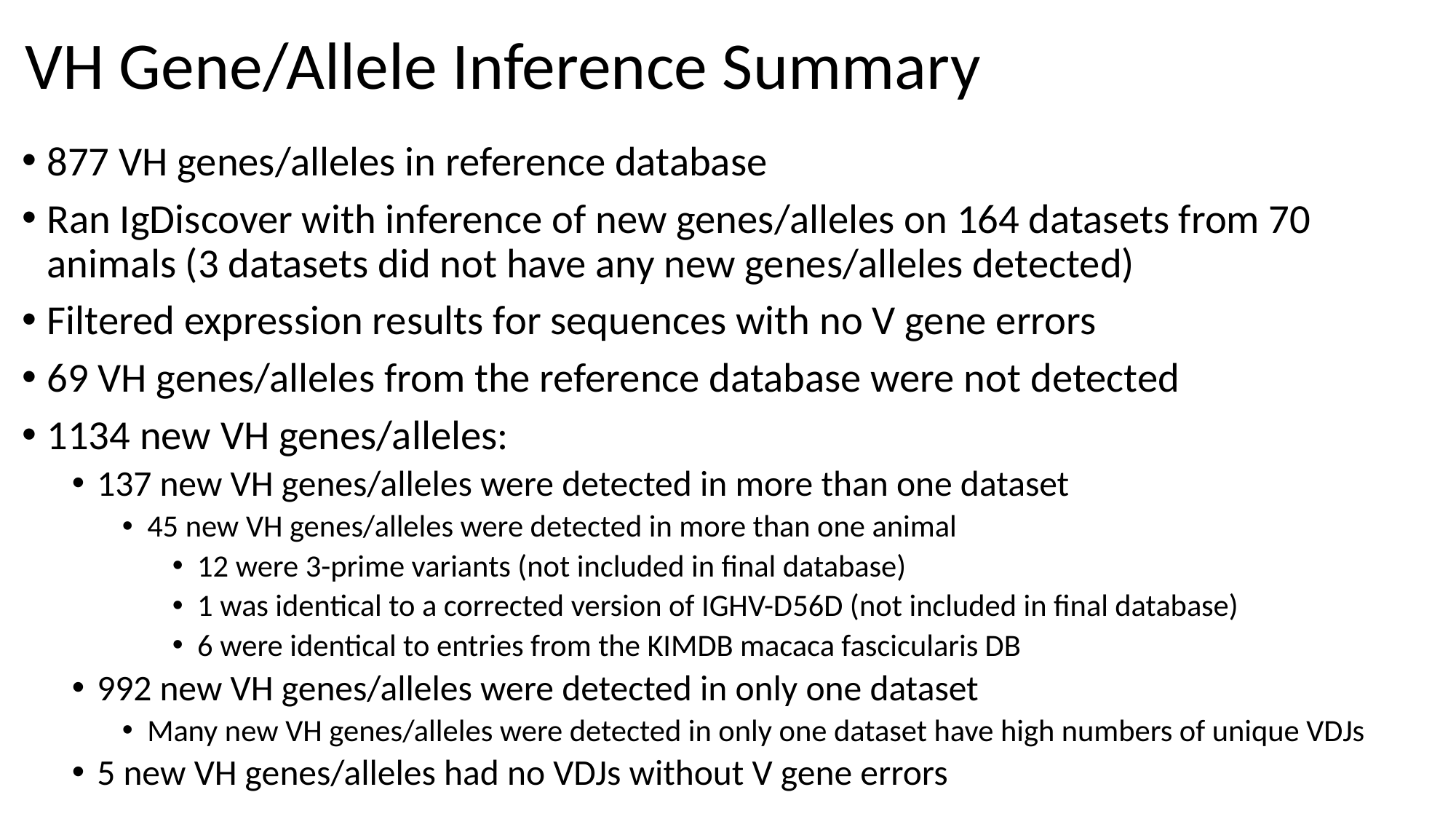

# VH Gene/Allele Inference Summary
877 VH genes/alleles in reference database
Ran IgDiscover with inference of new genes/alleles on 164 datasets from 70 animals (3 datasets did not have any new genes/alleles detected)
Filtered expression results for sequences with no V gene errors
69 VH genes/alleles from the reference database were not detected
1134 new VH genes/alleles:
137 new VH genes/alleles were detected in more than one dataset
45 new VH genes/alleles were detected in more than one animal
12 were 3-prime variants (not included in final database)
1 was identical to a corrected version of IGHV-D56D (not included in final database)
6 were identical to entries from the KIMDB macaca fascicularis DB
992 new VH genes/alleles were detected in only one dataset
Many new VH genes/alleles were detected in only one dataset have high numbers of unique VDJs
5 new VH genes/alleles had no VDJs without V gene errors